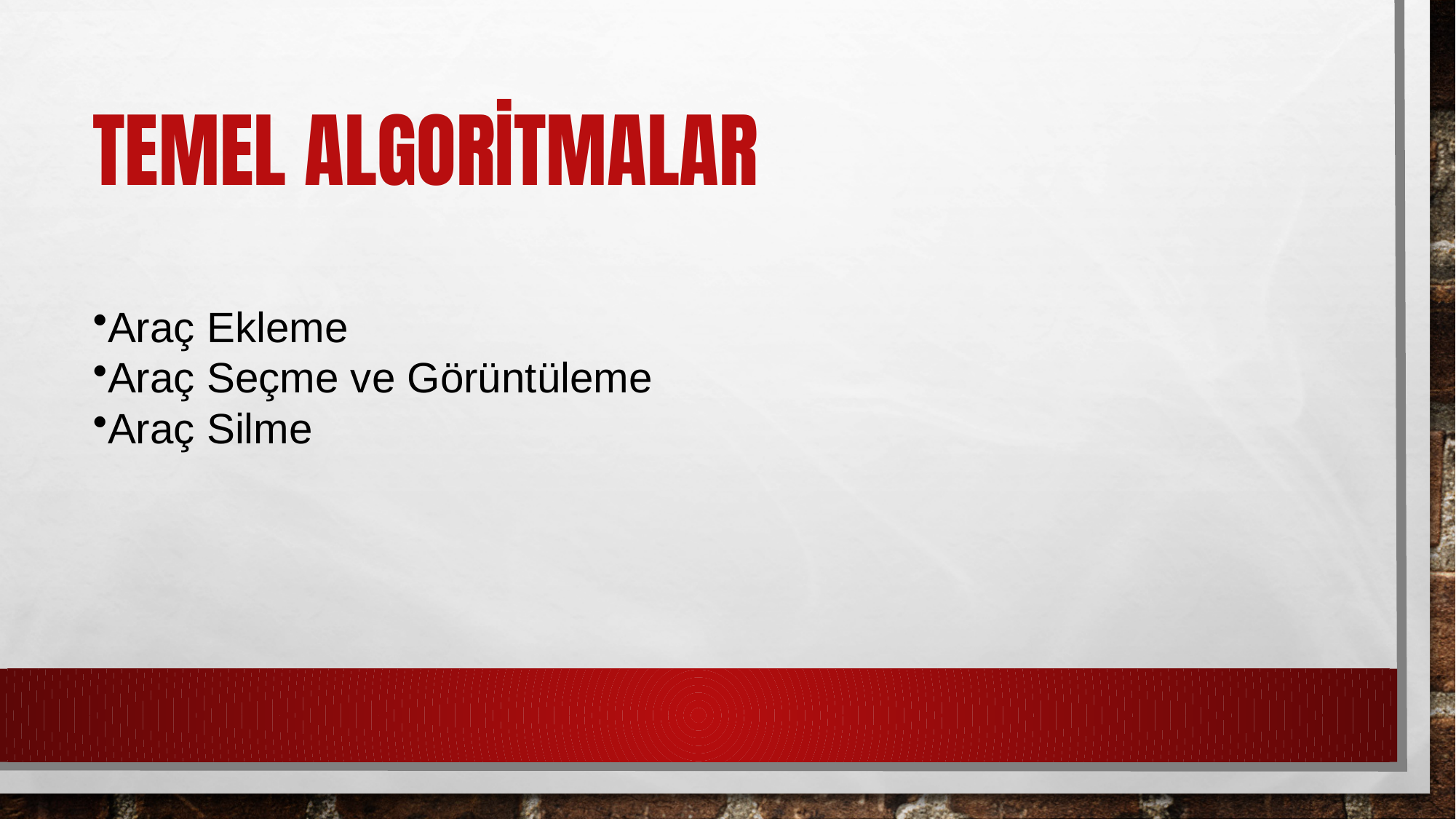

# Temel algoritmalar

Araç Ekleme
Araç Seçme ve Görüntüleme
Araç Silme